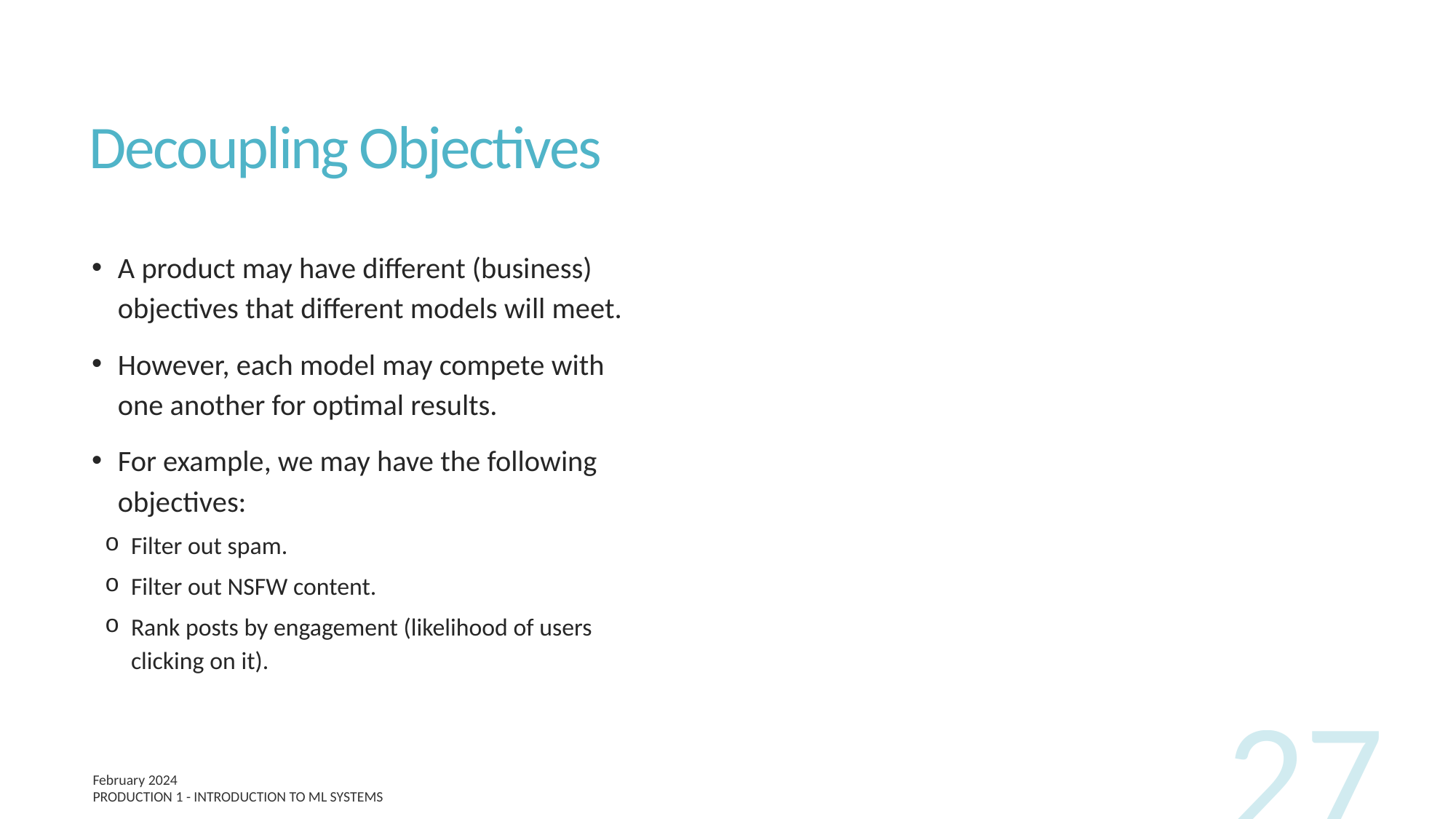

# Decoupling Objectives
A product may have different (business) objectives that different models will meet.
However, each model may compete with one another for optimal results.
For example, we may have the following objectives:
Filter out spam.
Filter out NSFW content.
Rank posts by engagement (likelihood of users clicking on it).
27
February 2024
Production 1 - Introduction to ML Systems